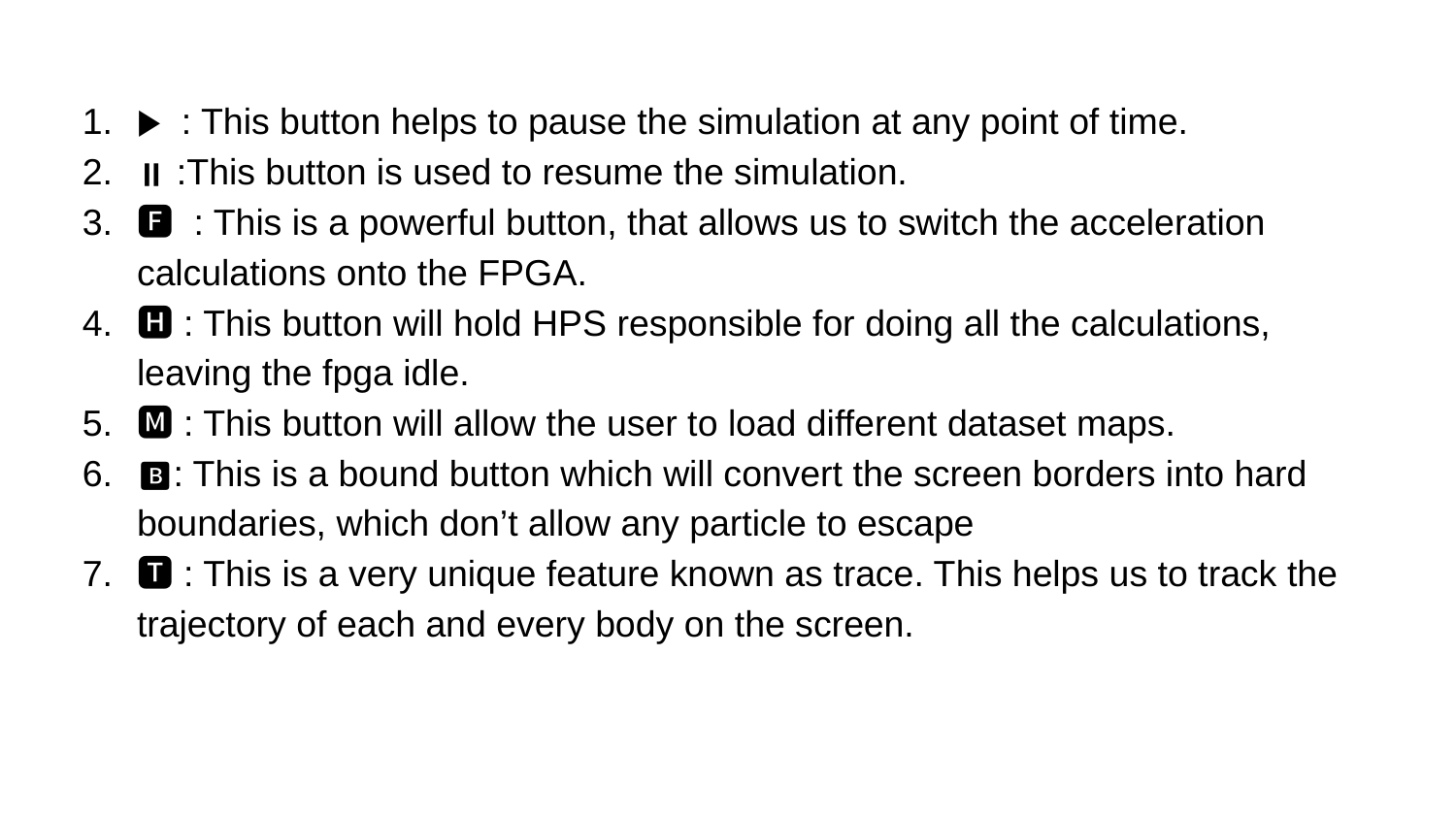

▶  : This button helps to pause the simulation at any point of time.
⏸ :This button is used to resume the simulation.
🅵  : This is a powerful button, that allows us to switch the acceleration calculations onto the FPGA.
🅷 : This button will hold HPS responsible for doing all the calculations,       leaving the fpga idle.
🅼 : This button will allow the user to load different dataset maps.
🅱: This is a bound button which will convert the screen borders into hard boundaries, which don’t allow any particle to escape
🆃 : This is a very unique feature known as trace. This helps us to track the trajectory of each and every body on the screen.